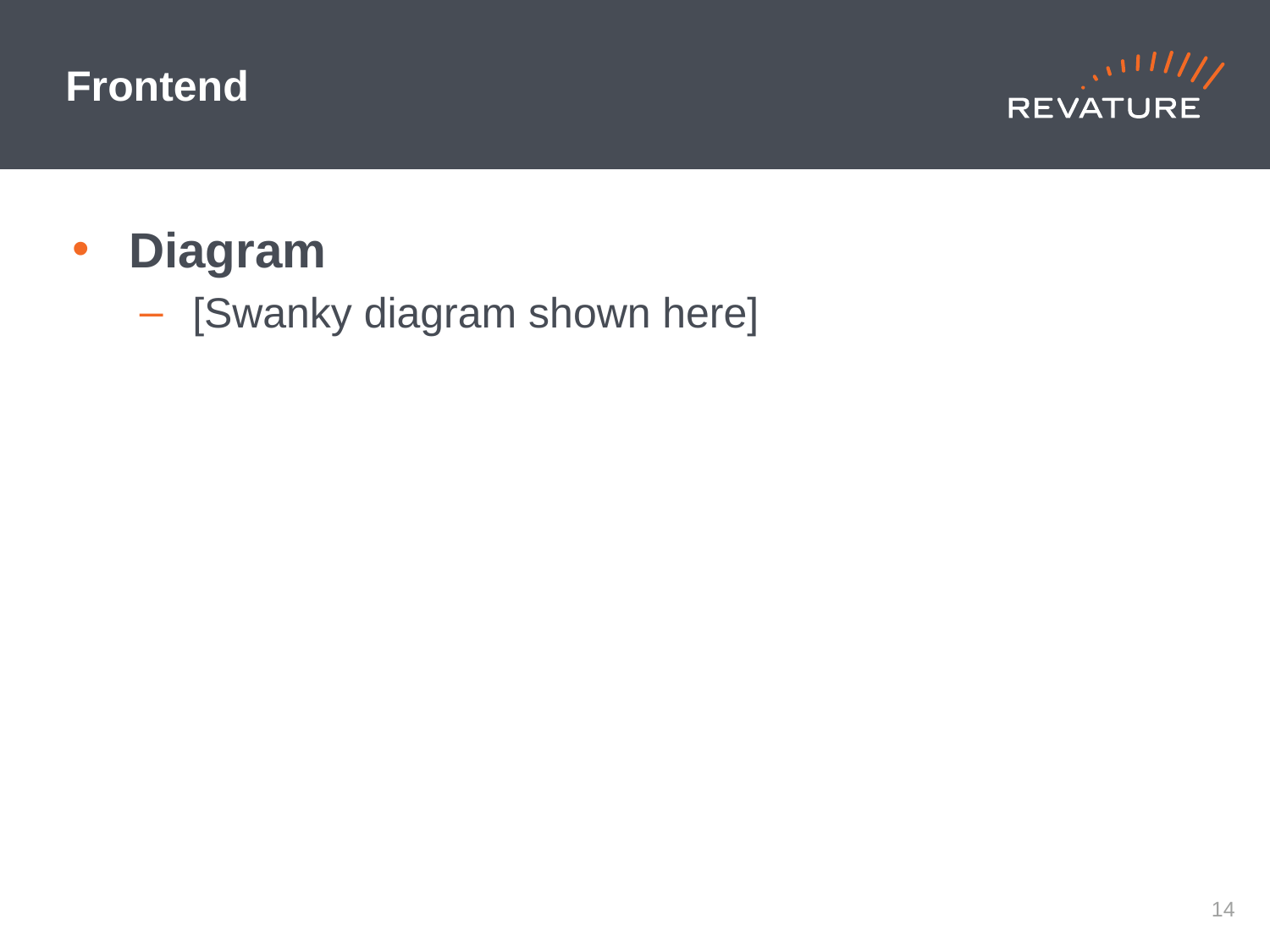

# Frontend
Diagram
[Swanky diagram shown here]
14